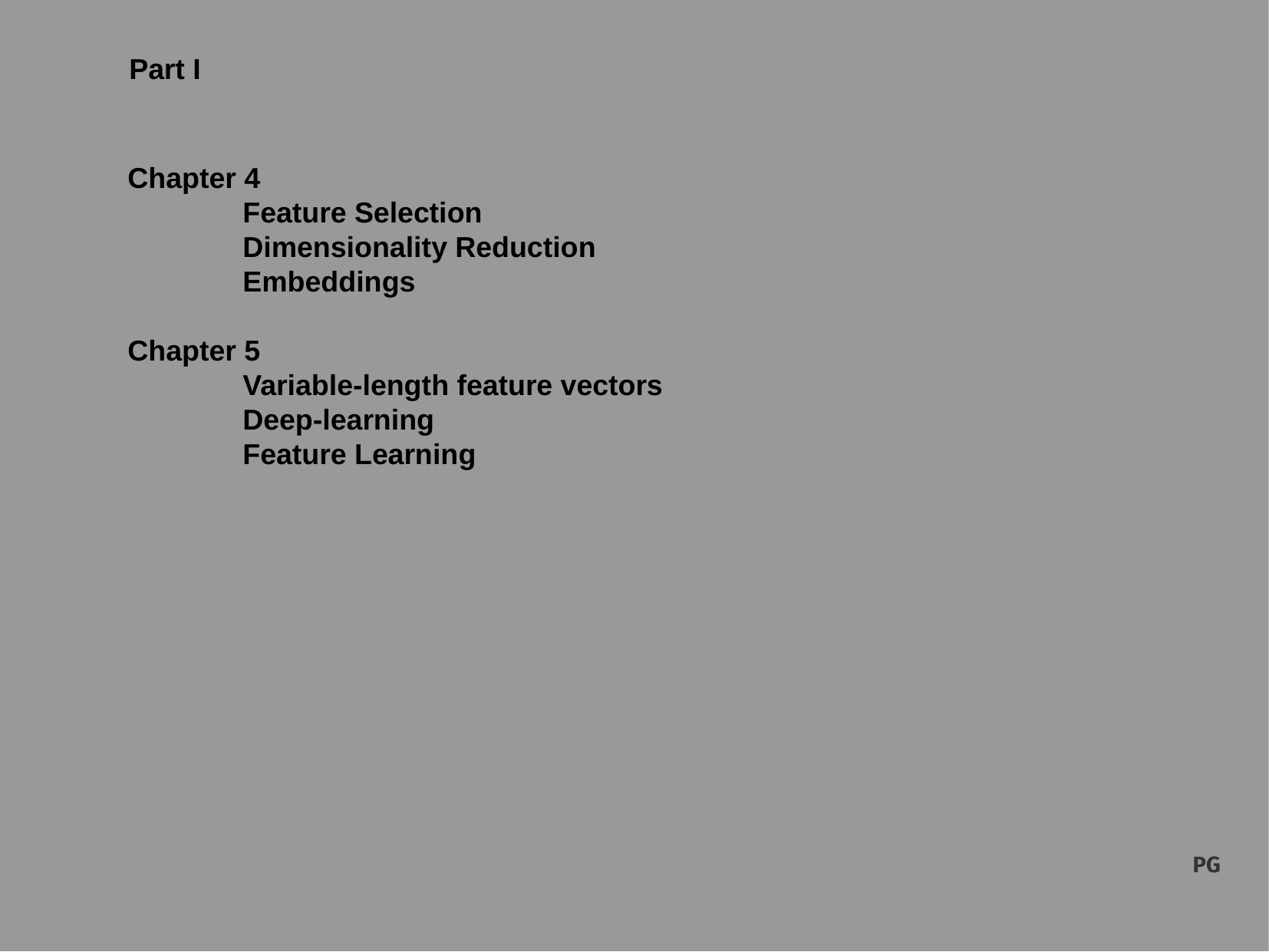

Part I
Chapter 4
	Feature Selection
	Dimensionality Reduction
	Embeddings

Chapter 5
	Variable-length feature vectors
	Deep-learning
	Feature Learning